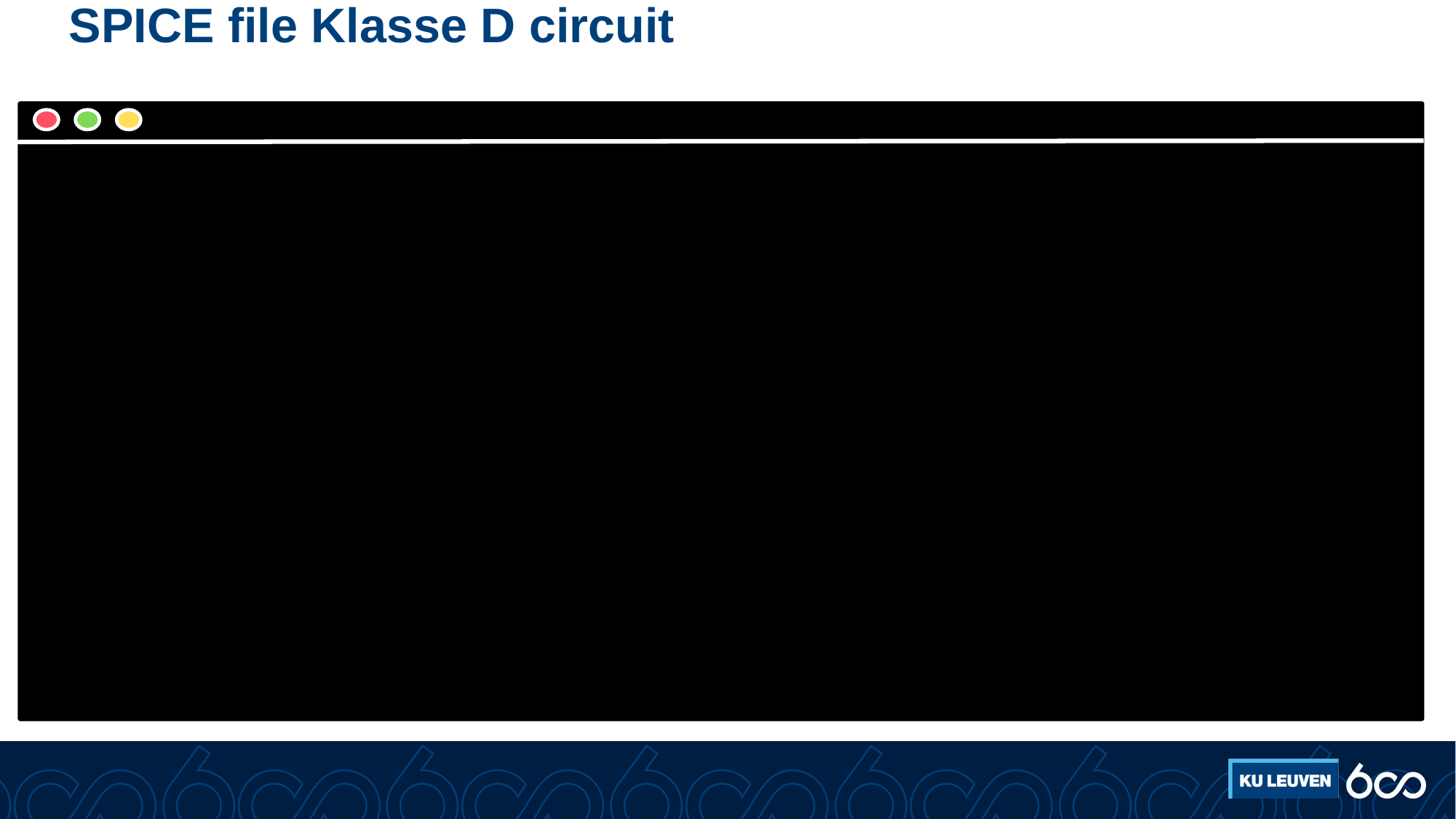

# SPICE file Klasse D circuit
* Class D amp 1Q_Q1         3 1 2 Q2Q_Qp         0 1 2 QpL_L1         5 2 1uH